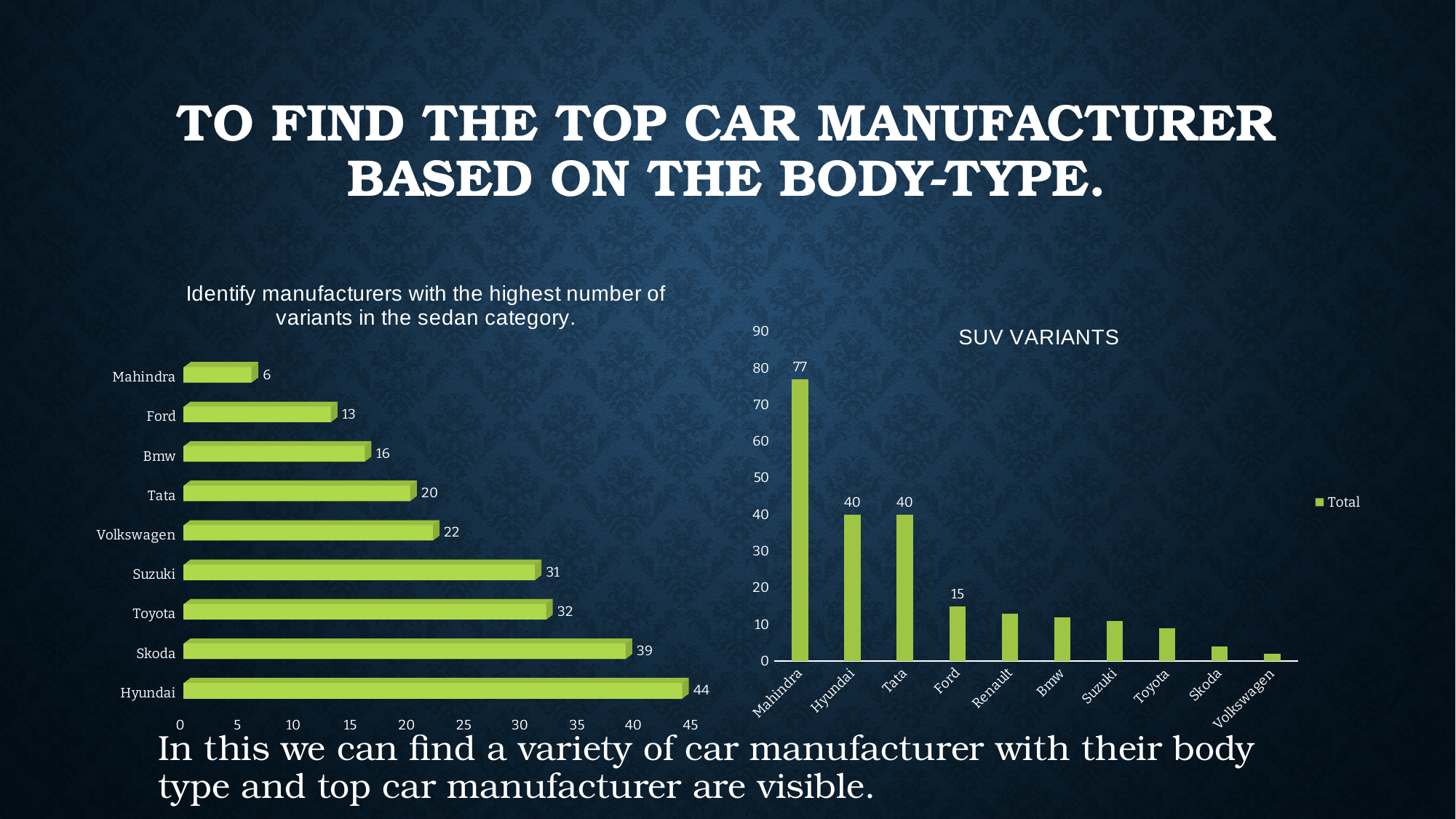

# To find the Top car manufacturer based on the body-type.

[unsupported chart]

### Chart: SUV VARIANTS

| Category | Total |
|---|---|
| Mahindra | 77.0 |
| Hyundai | 40.0 |
| Tata | 40.0 |
| Ford | 15.0 |
| Renault | 13.0 |
| Bmw | 12.0 |
| Suzuki | 11.0 |
| Toyota | 9.0 |
| Skoda | 4.0 |
| Volkswagen | 2.0 |
In this we can find a variety of car manufacturer with their body type and top car manufacturer are visible.